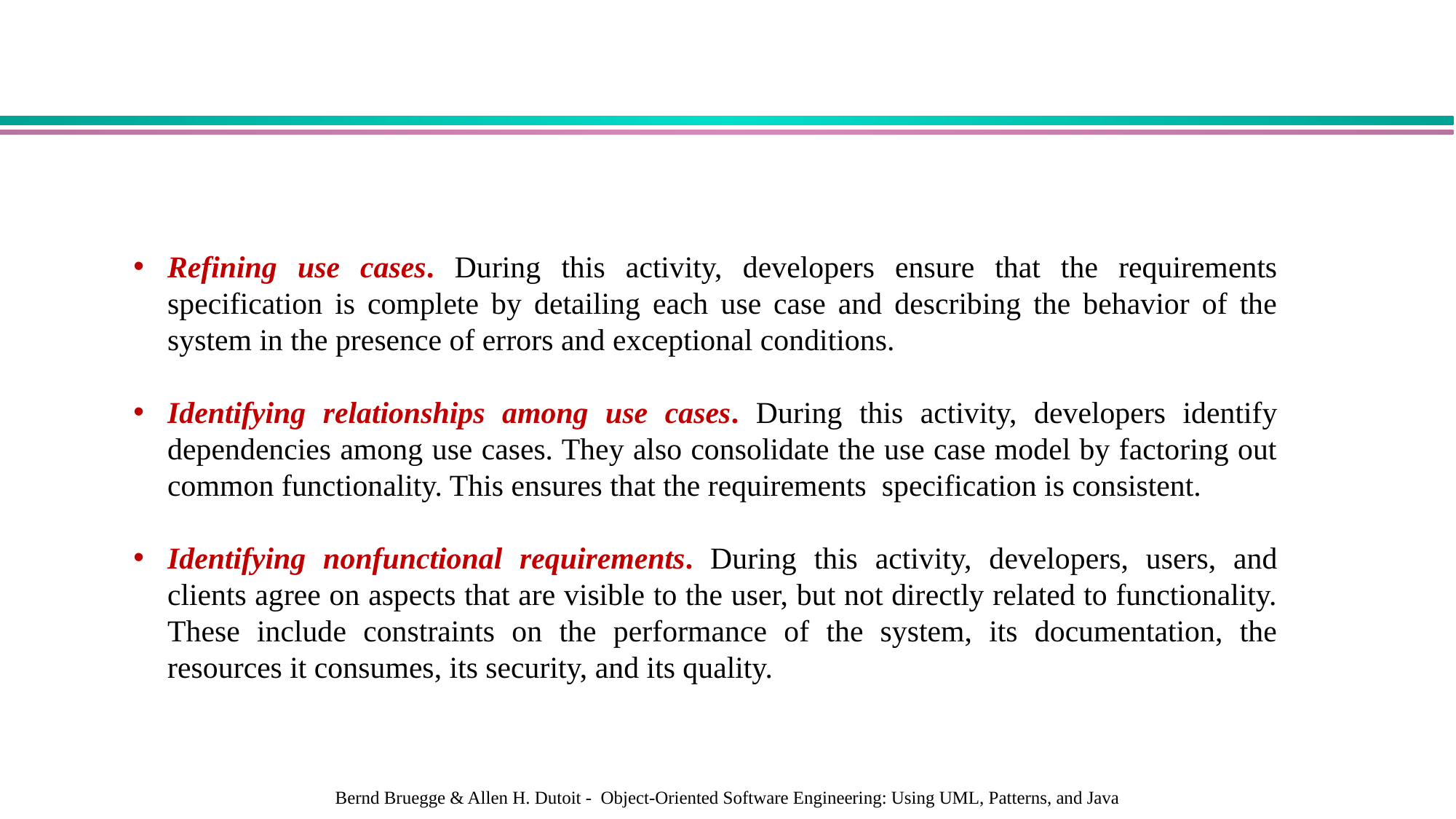

Refining use cases. During this activity, developers ensure that the requirements specification is complete by detailing each use case and describing the behavior of the system in the presence of errors and exceptional conditions.

Identifying relationships among use cases. During this activity, developers identify dependencies among use cases. They also consolidate the use case model by factoring out common functionality. This ensures that the requirements  specification is consistent.

Identifying nonfunctional requirements. During this activity, developers, users, and clients agree on aspects that are visible to the user, but not directly related to functionality. These include constraints on the performance of the system, its documentation, the resources it consumes, its security, and its quality.
Bernd Bruegge & Allen H. Dutoit -  Object-Oriented Software Engineering: Using UML, Patterns, and Java